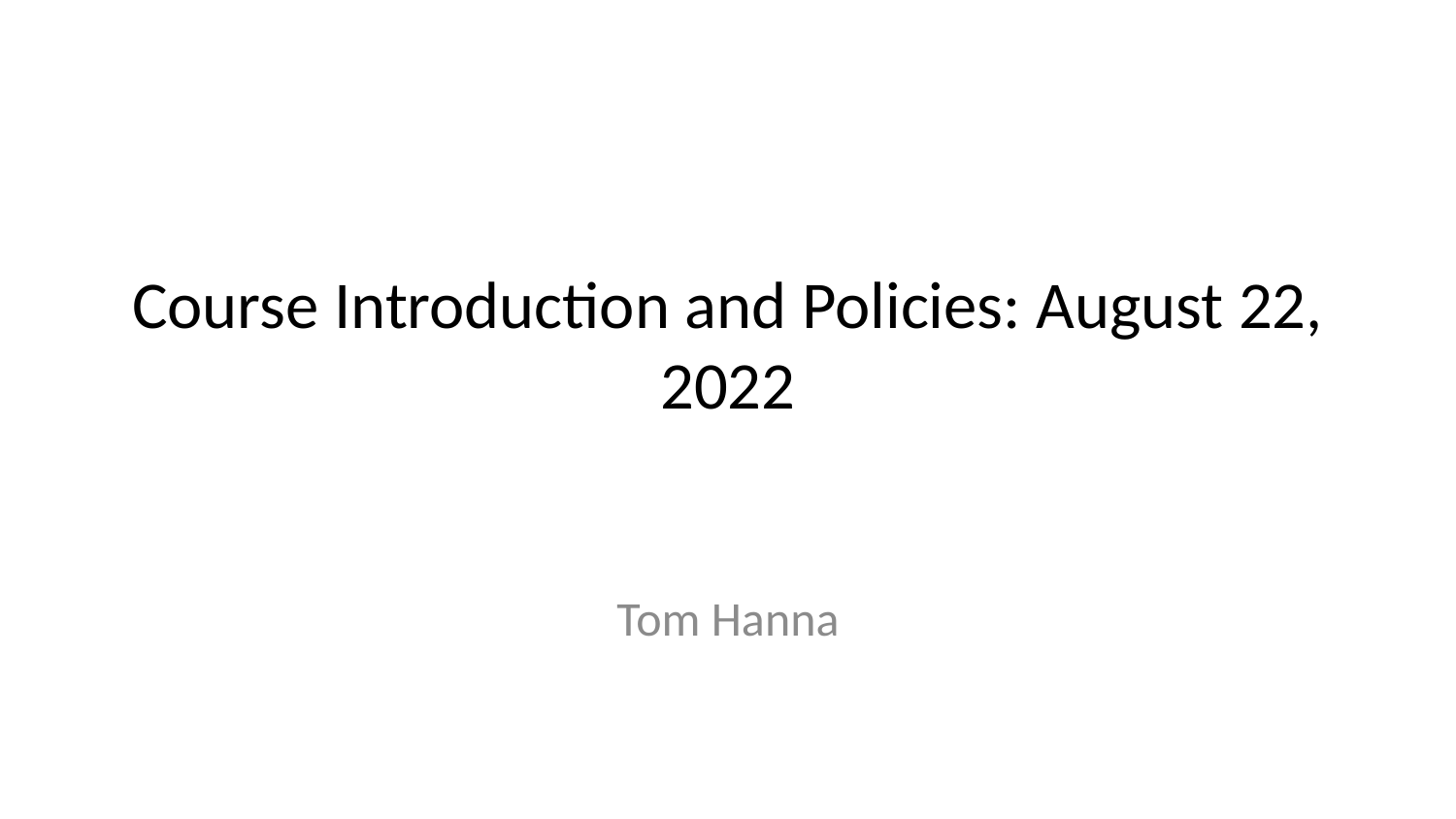

# Course Introduction and Policies: August 22, 2022
Tom Hanna